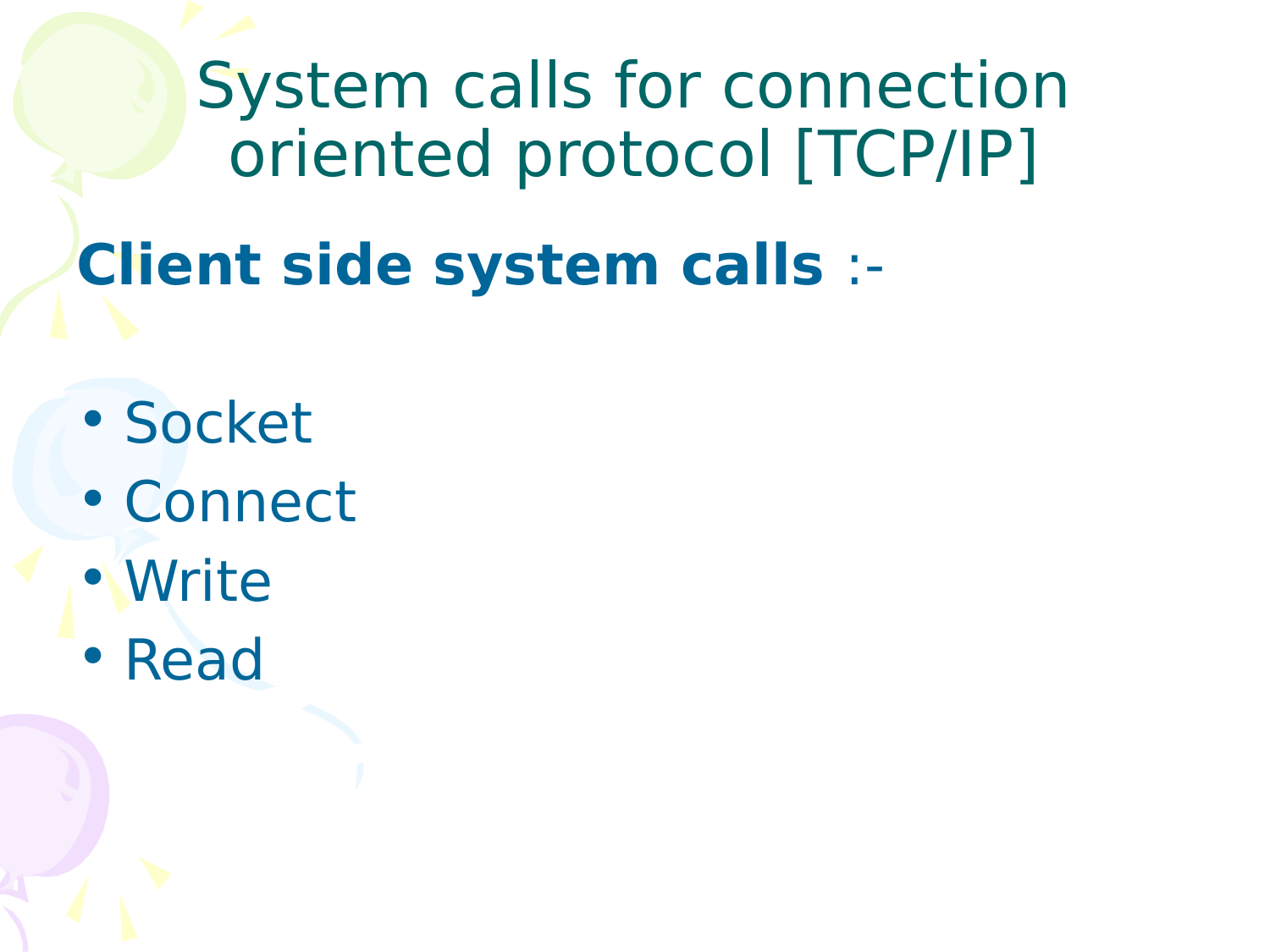

# System calls for connection oriented protocol [TCP/IP]
Client side system calls :-

Socket
Connect
Write
Read